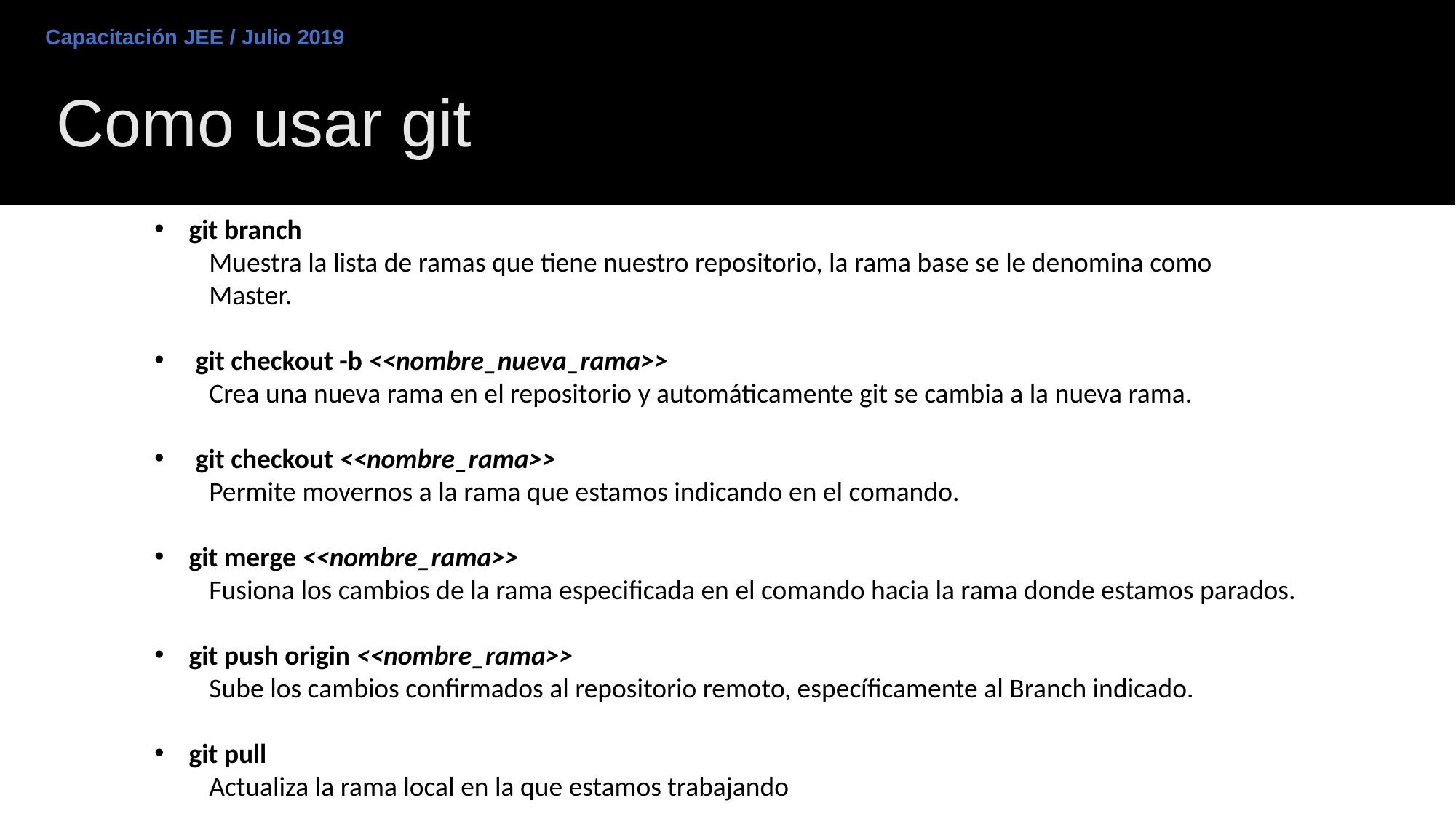

Capacitación JEE / Julio 2019
# Como usar git
git branch
Muestra la lista de ramas que tiene nuestro repositorio, la rama base se le denomina como Master.

git checkout -b <<nombre_nueva_rama>>
Crea una nueva rama en el repositorio y automáticamente git se cambia a la nueva rama.

git checkout <<nombre_rama>>
Permite movernos a la rama que estamos indicando en el comando.

git merge <<nombre_rama>>
Fusiona los cambios de la rama especificada en el comando hacia la rama donde estamos parados.

git push origin <<nombre_rama>>
Sube los cambios confirmados al repositorio remoto, específicamente al Branch indicado.

git pull
Actualiza la rama local en la que estamos trabajando